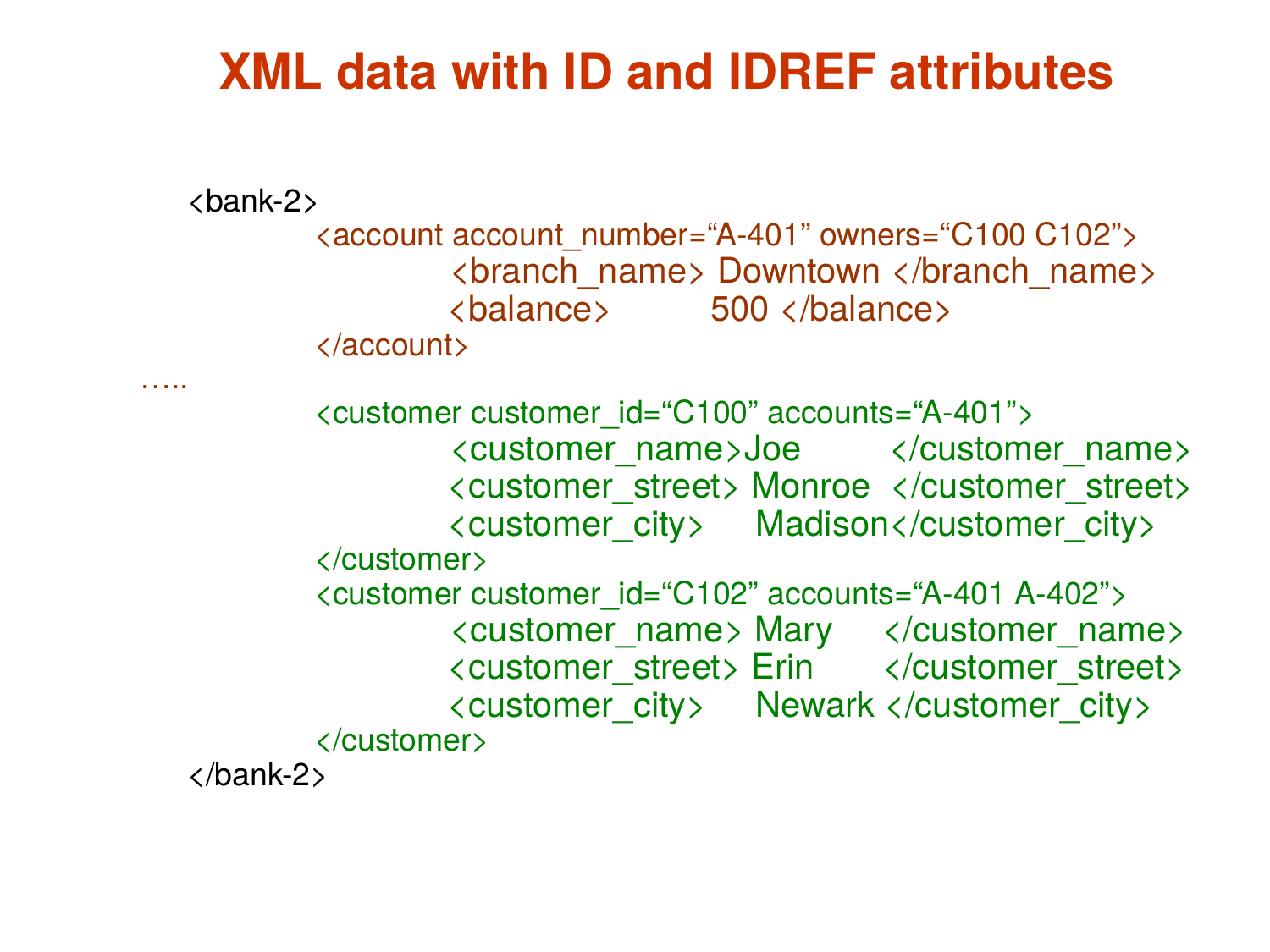

# XML data with ID and IDREF attributes

	<bank-2>
		<account account_number=“A-401” owners=“C100 C102”>
		         <branch_name> Downtown </branch_name>
		        <balance>          500 </balance>
		</account>
…..
		<customer customer_id=“C100” accounts=“A-401”>
		         <customer_name>Joe         </customer_name>
		        <customer_street> Monroe  </customer_street>
		        <customer_city>     Madison</customer_city>
		</customer>
		<customer customer_id=“C102” accounts=“A-401 A-402”>
		         <customer_name> Mary     </customer_name>
		        <customer_street> Erin       </customer_street>
		        <customer_city>     Newark </customer_city>
		</customer>
	</bank-2>